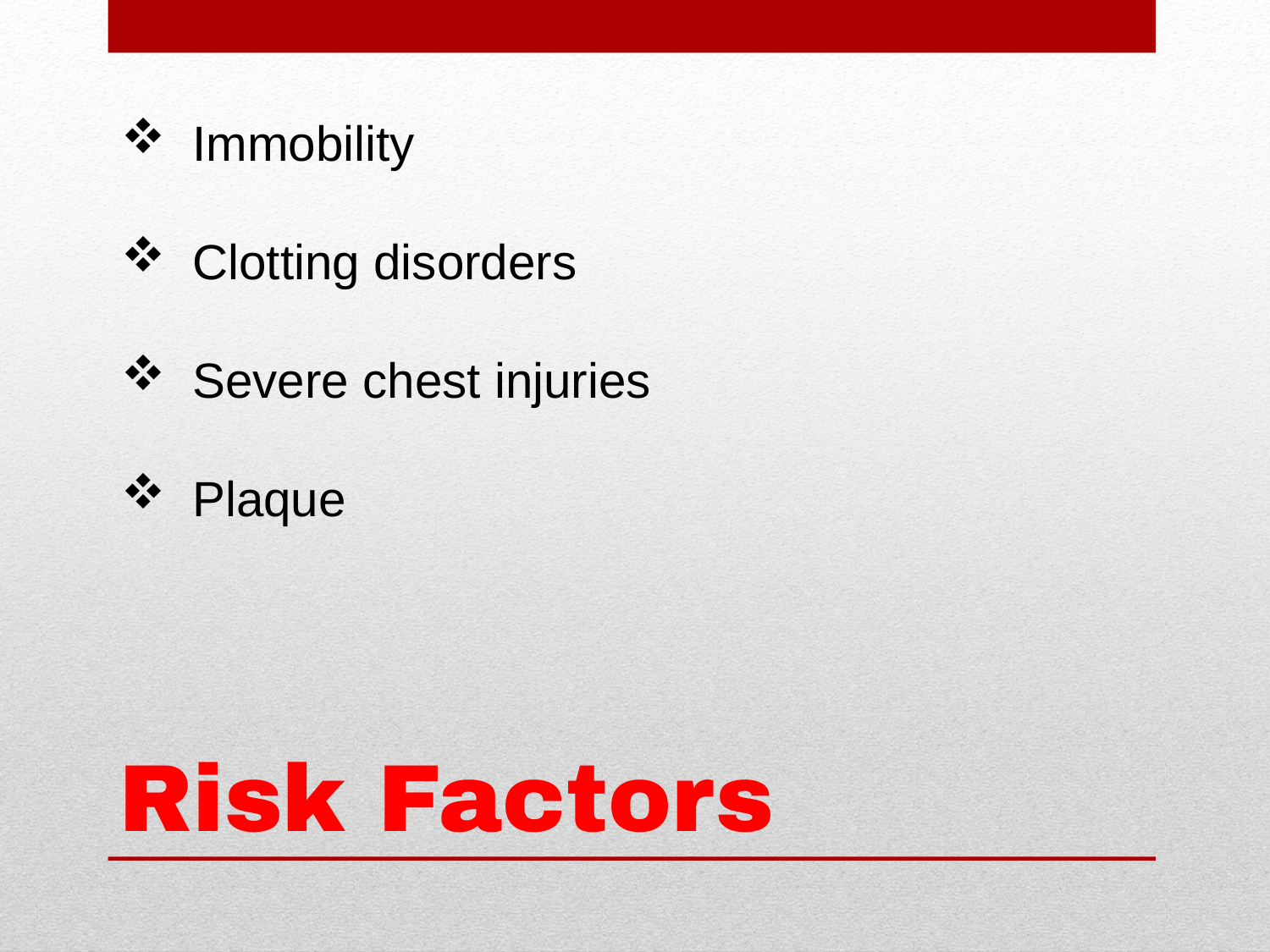

Immobility

Clotting disorders

Severe chest injuries

Plaque
# Risk Factors